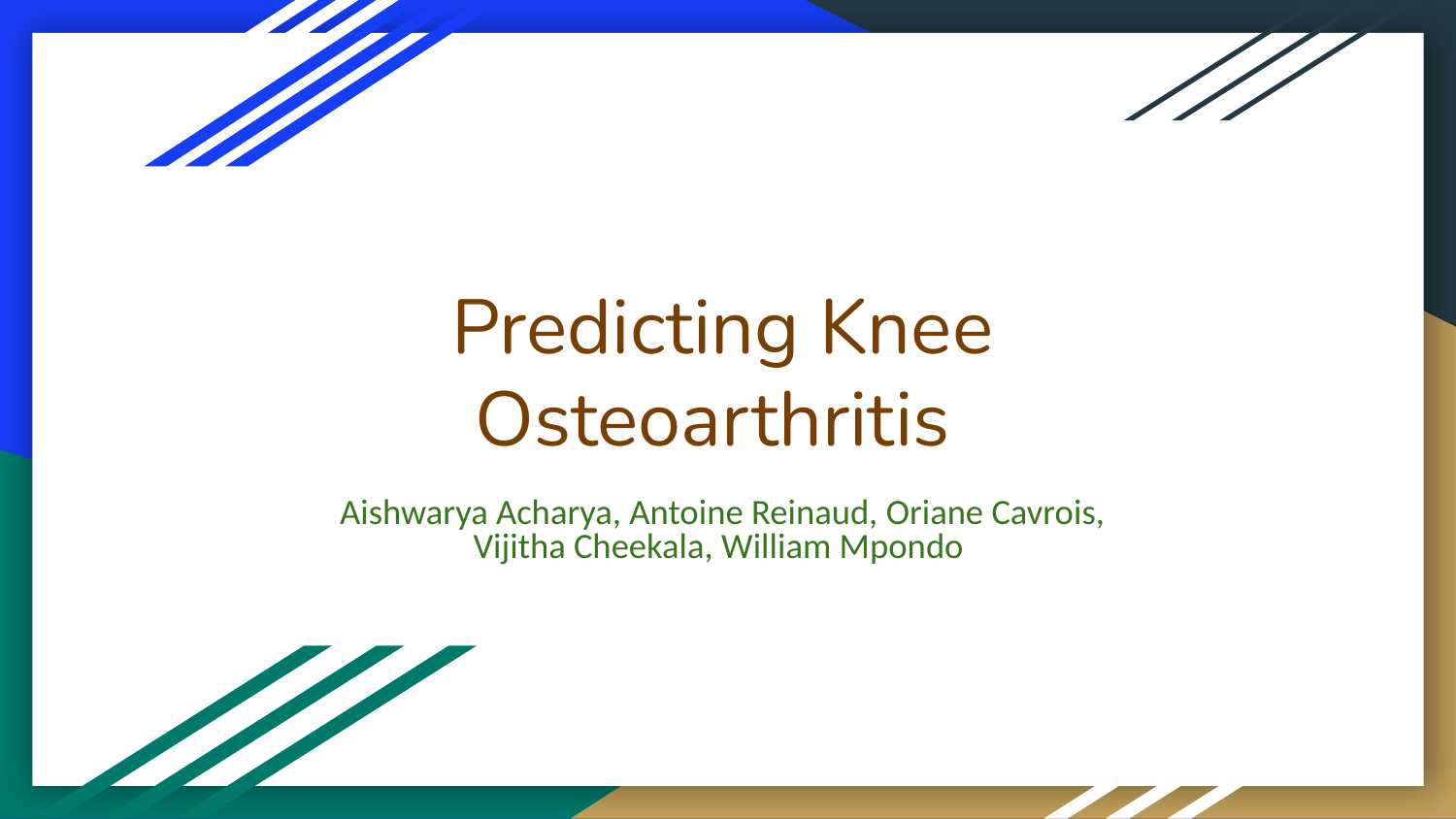

# Predicting Knee Osteoarthritis
Aishwarya Acharya, Antoine Reinaud, Oriane Cavrois, Vijitha Cheekala, William Mpondo